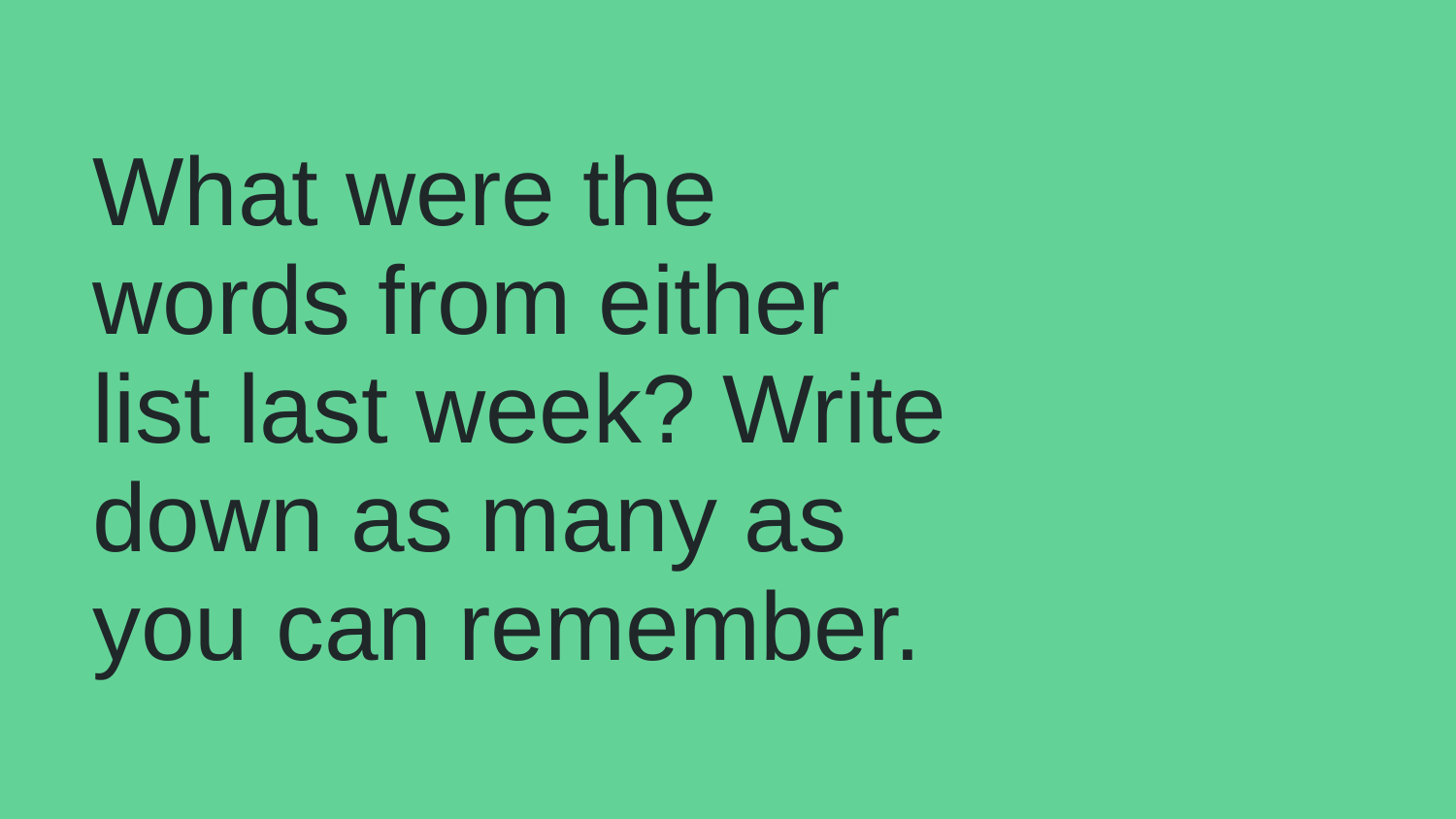

# What were the words from either list last week? Write down as many as you can remember.